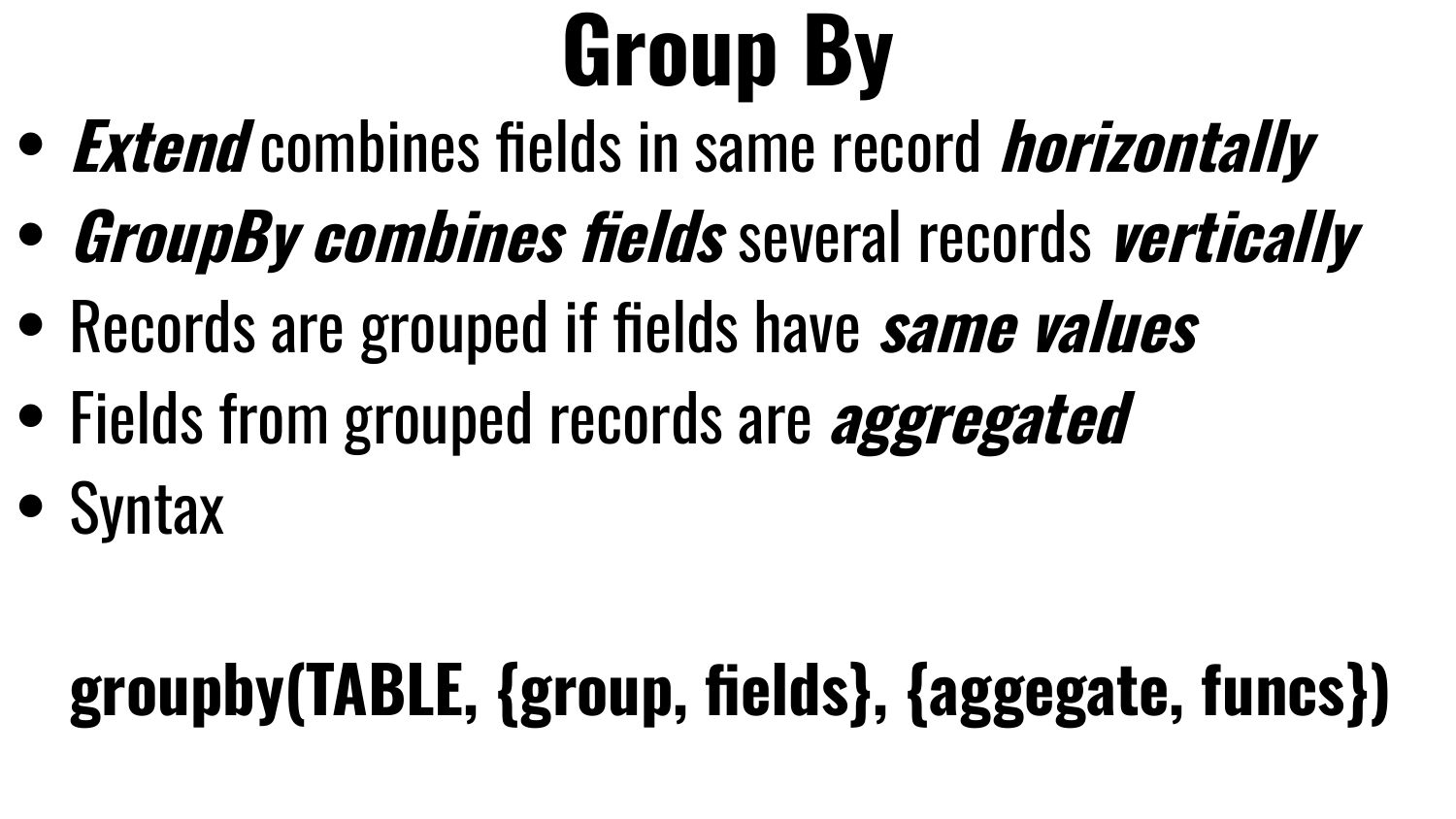

# Group By
Extend combines fields in same record horizontally
GroupBy combines fields several records vertically
Records are grouped if fields have same values
Fields from grouped records are aggregated
Syntax

	groupby(TABLE, {group, fields}, {aggegate, funcs})